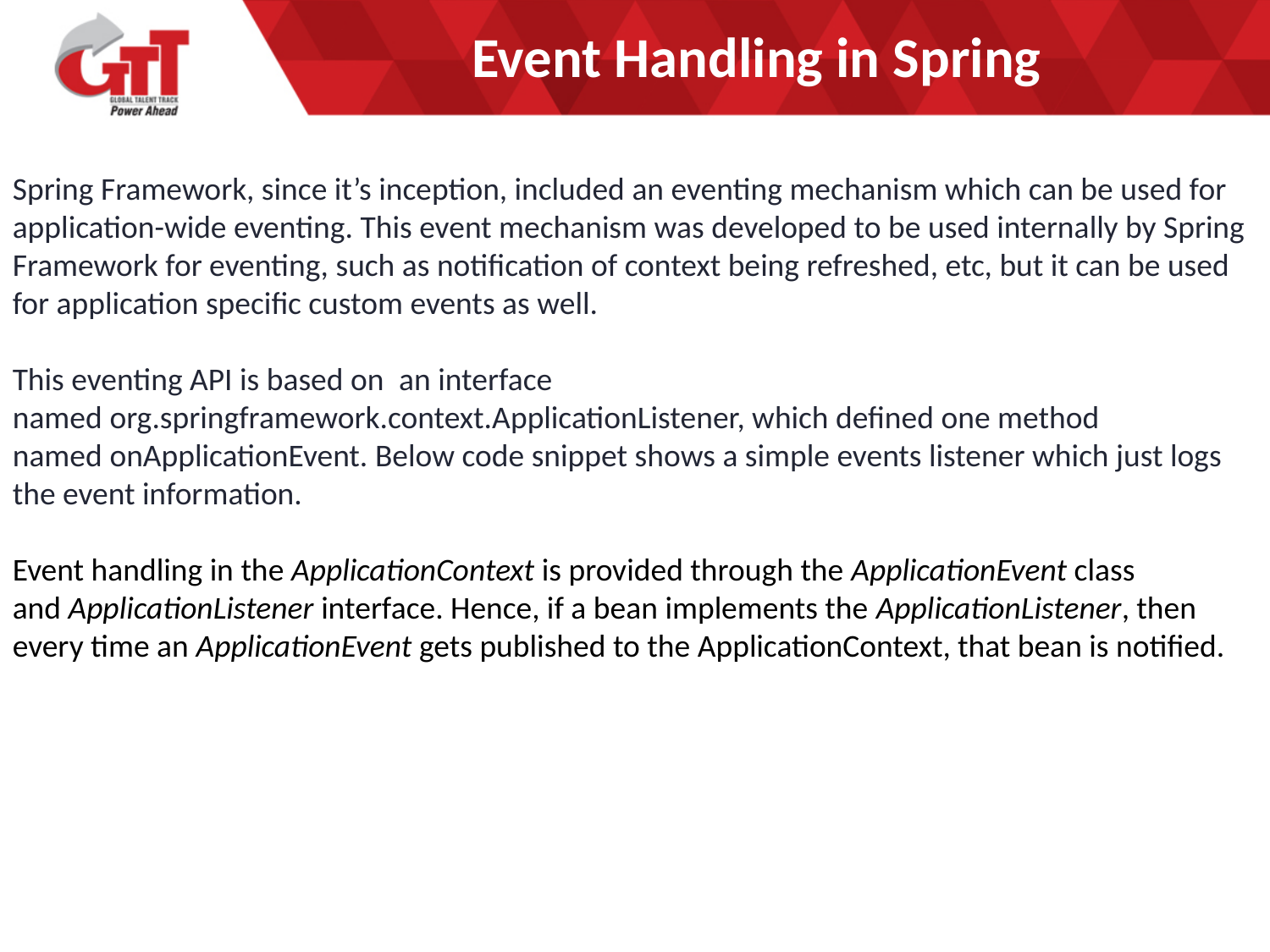

# Event Handling in Spring
Spring Framework, since it’s inception, included an eventing mechanism which can be used for application-wide eventing. This event mechanism was developed to be used internally by Spring Framework for eventing, such as notification of context being refreshed, etc, but it can be used for application specific custom events as well.

This eventing API is based on  an interface named org.springframework.context.ApplicationListener, which defined one method named onApplicationEvent. Below code snippet shows a simple events listener which just logs the event information.

Event handling in the ApplicationContext is provided through the ApplicationEvent class and ApplicationListener interface. Hence, if a bean implements the ApplicationListener, then every time an ApplicationEvent gets published to the ApplicationContext, that bean is notified.